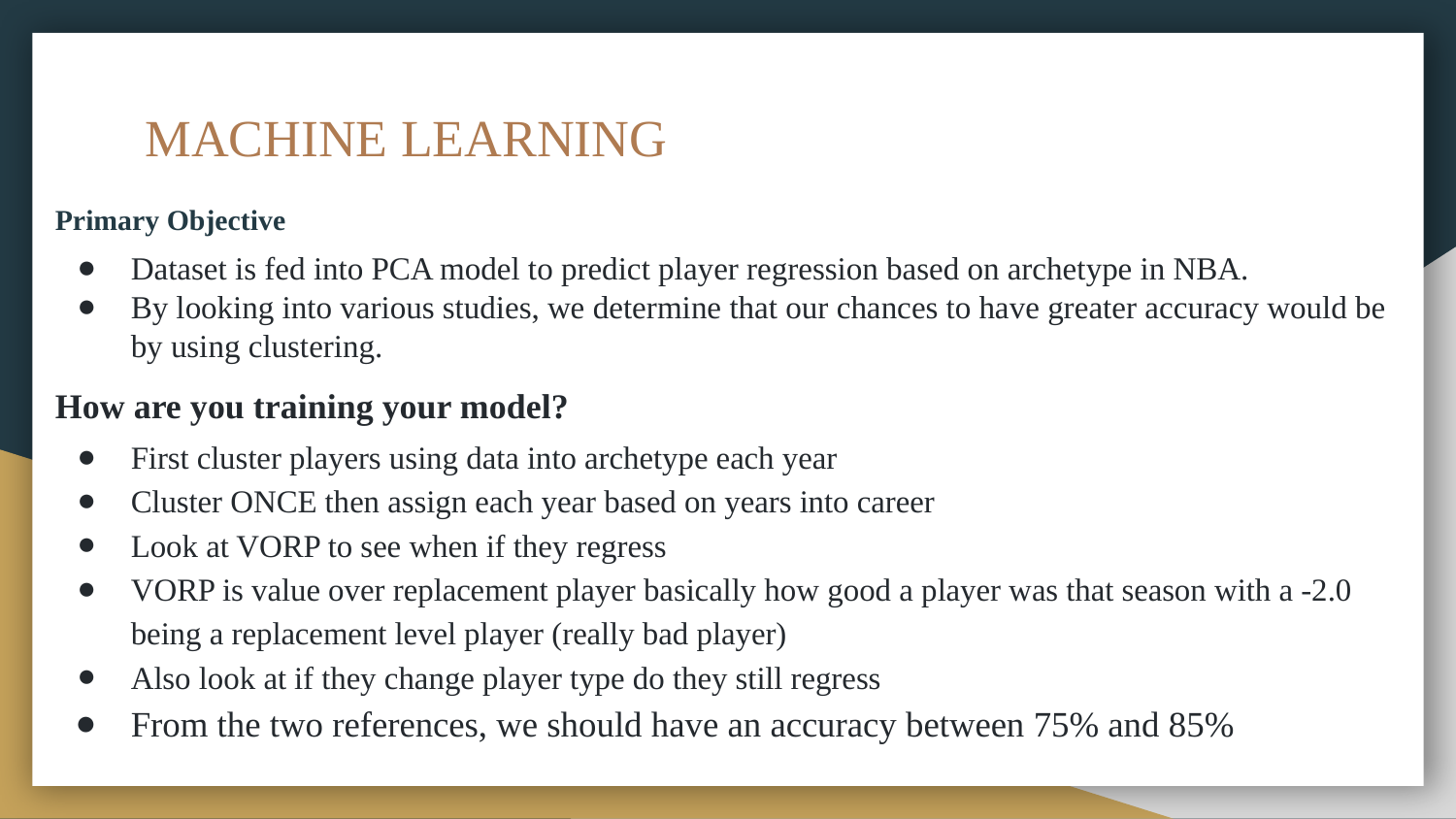

# MACHINE LEARNING
Primary Objective
Dataset is fed into PCA model to predict player regression based on archetype in NBA.
By looking into various studies, we determine that our chances to have greater accuracy would be by using clustering.
How are you training your model?
First cluster players using data into archetype each year
Cluster ONCE then assign each year based on years into career
Look at VORP to see when if they regress
VORP is value over replacement player basically how good a player was that season with a -2.0 being a replacement level player (really bad player)
Also look at if they change player type do they still regress
From the two references, we should have an accuracy between 75% and 85%